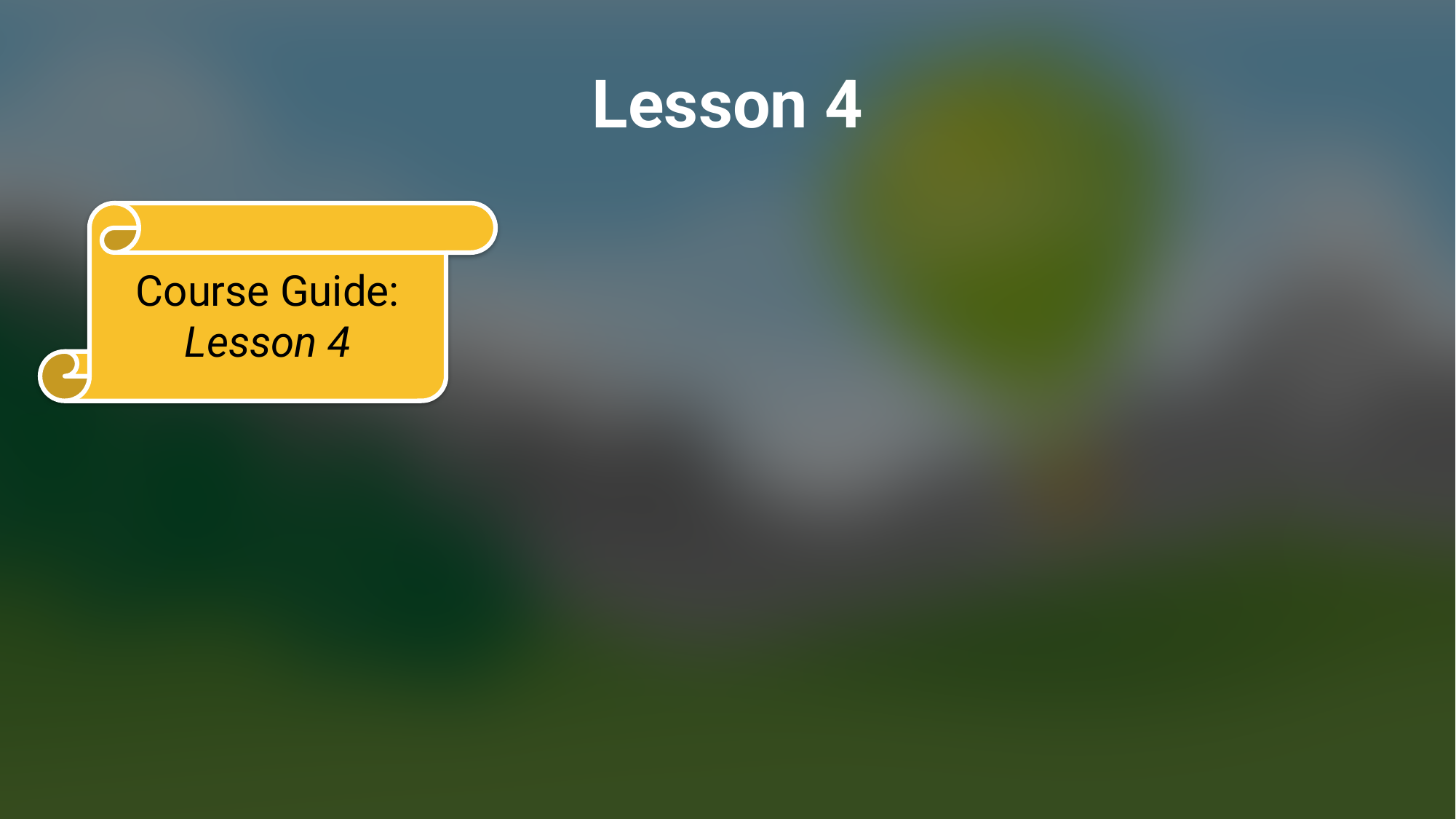

# Lesson 4

Course Guide:
Lesson 4